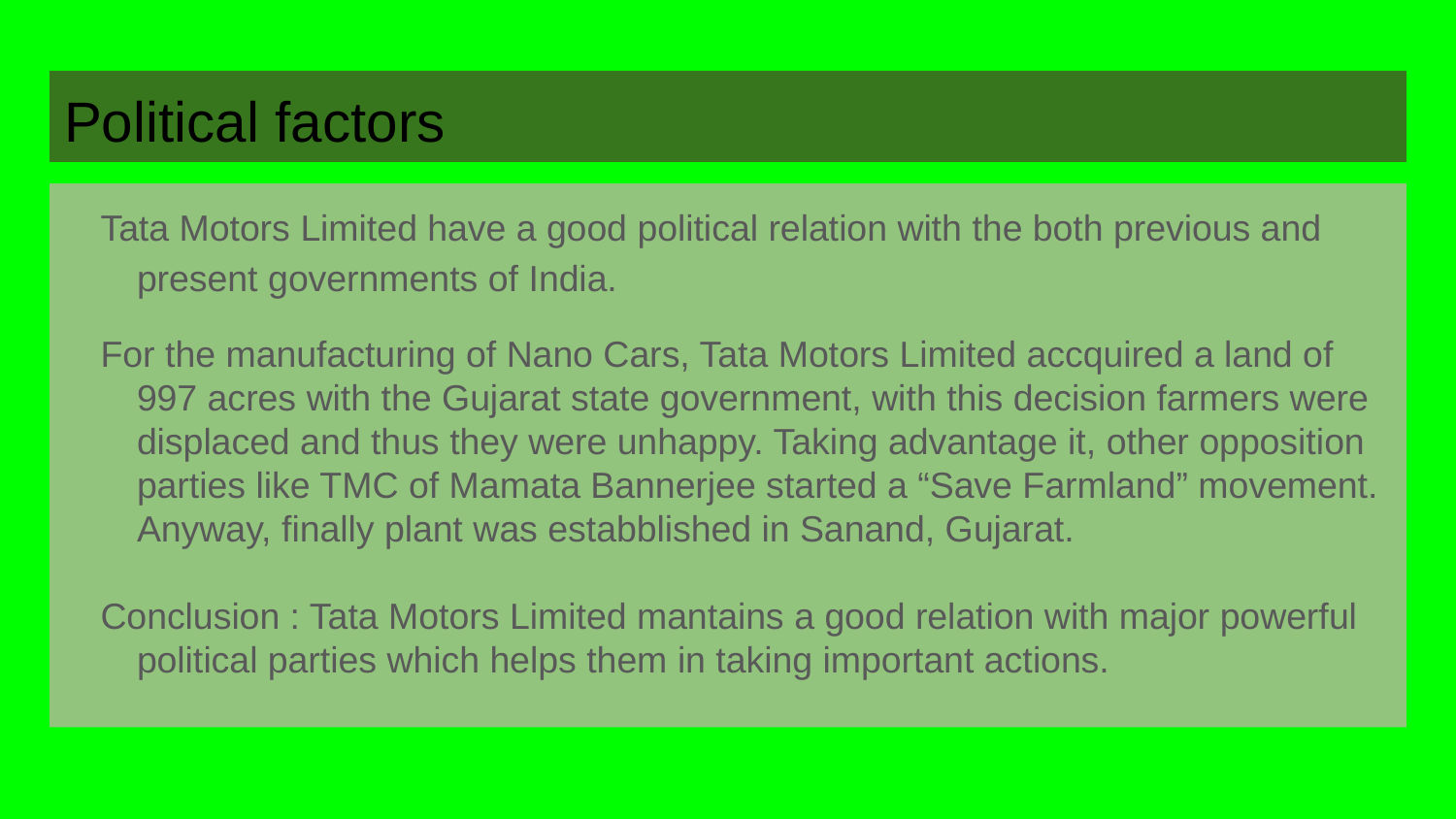

# Political factors
Tata Motors Limited have a good political relation with the both previous and present governments of India.
For the manufacturing of Nano Cars, Tata Motors Limited accquired a land of 997 acres with the Gujarat state government, with this decision farmers were displaced and thus they were unhappy. Taking advantage it, other opposition parties like TMC of Mamata Bannerjee started a “Save Farmland” movement. Anyway, finally plant was estabblished in Sanand, Gujarat.

Conclusion : Tata Motors Limited mantains a good relation with major powerful political parties which helps them in taking important actions.